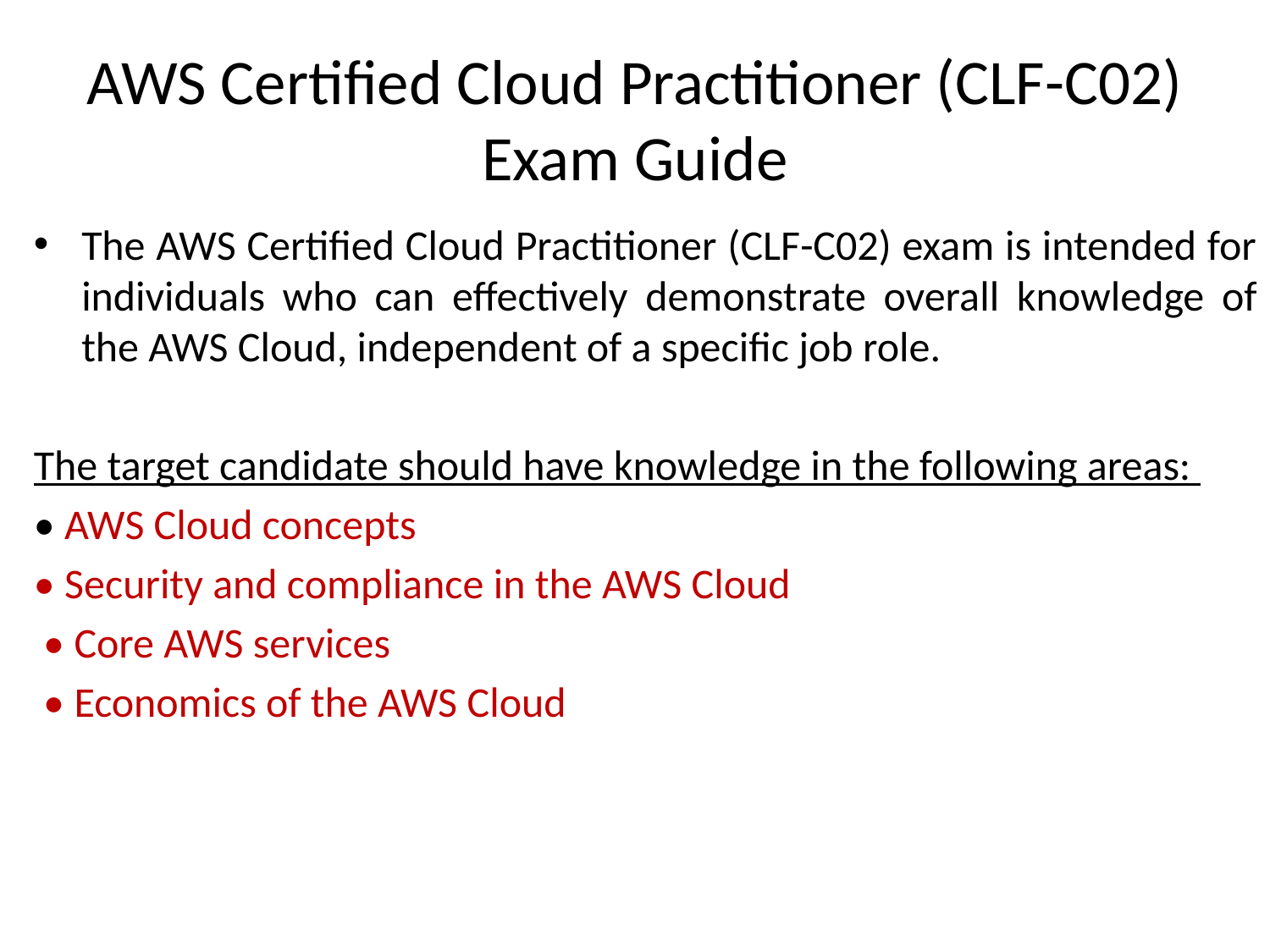

# AWS Certified Cloud Practitioner (CLF-C02) Exam Guide
The AWS Certified Cloud Practitioner (CLF-C02) exam is intended for individuals who can effectively demonstrate overall knowledge of the AWS Cloud, independent of a specific job role.

The target candidate should have knowledge in the following areas:
• AWS Cloud concepts
• Security and compliance in the AWS Cloud
 • Core AWS services
 • Economics of the AWS Cloud